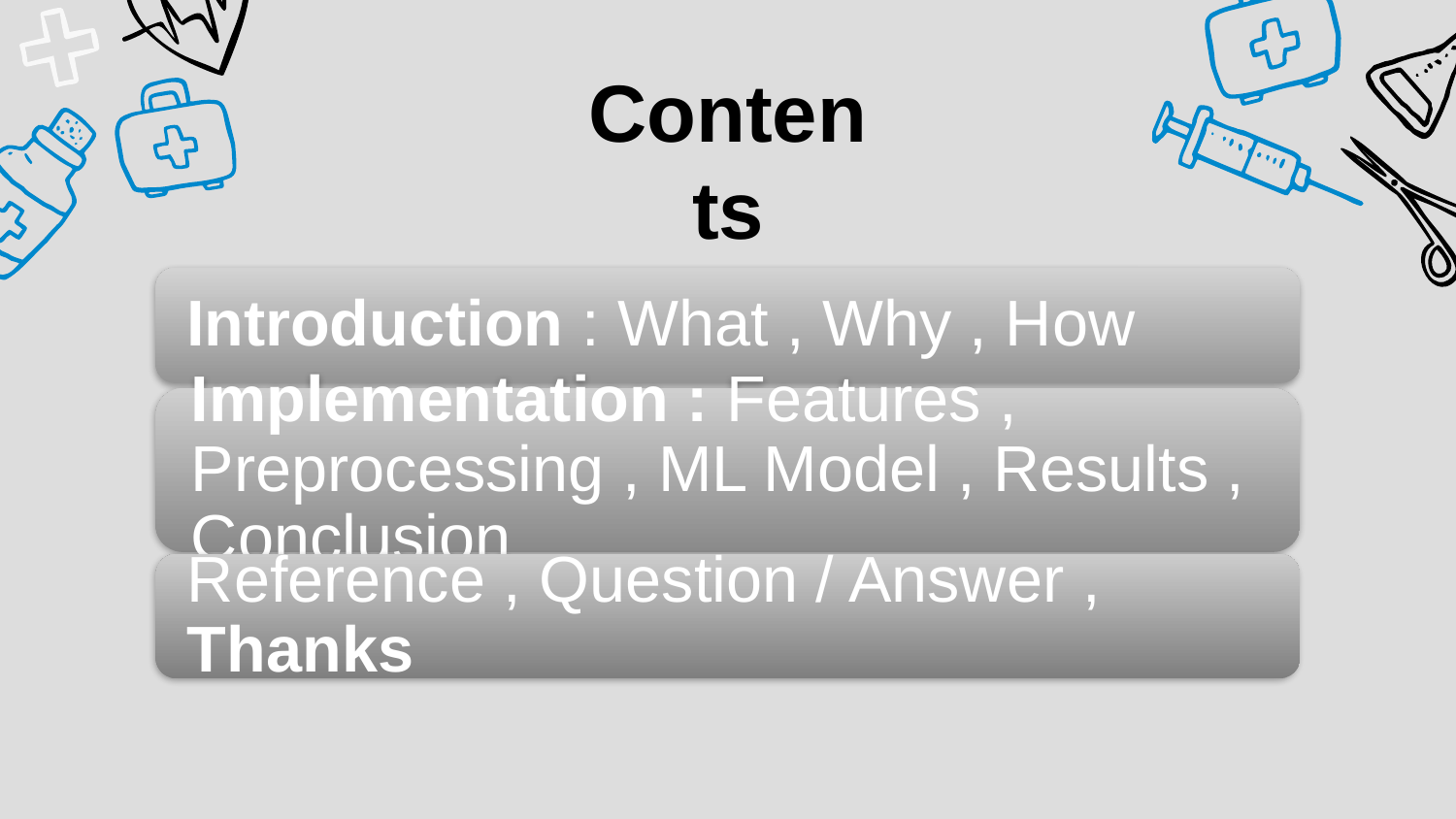

Contents
Introduction : What , Why , How
Implementation : Features , Preprocessing , ML Model , Results , Conclusion
Reference , Question / Answer , Thanks